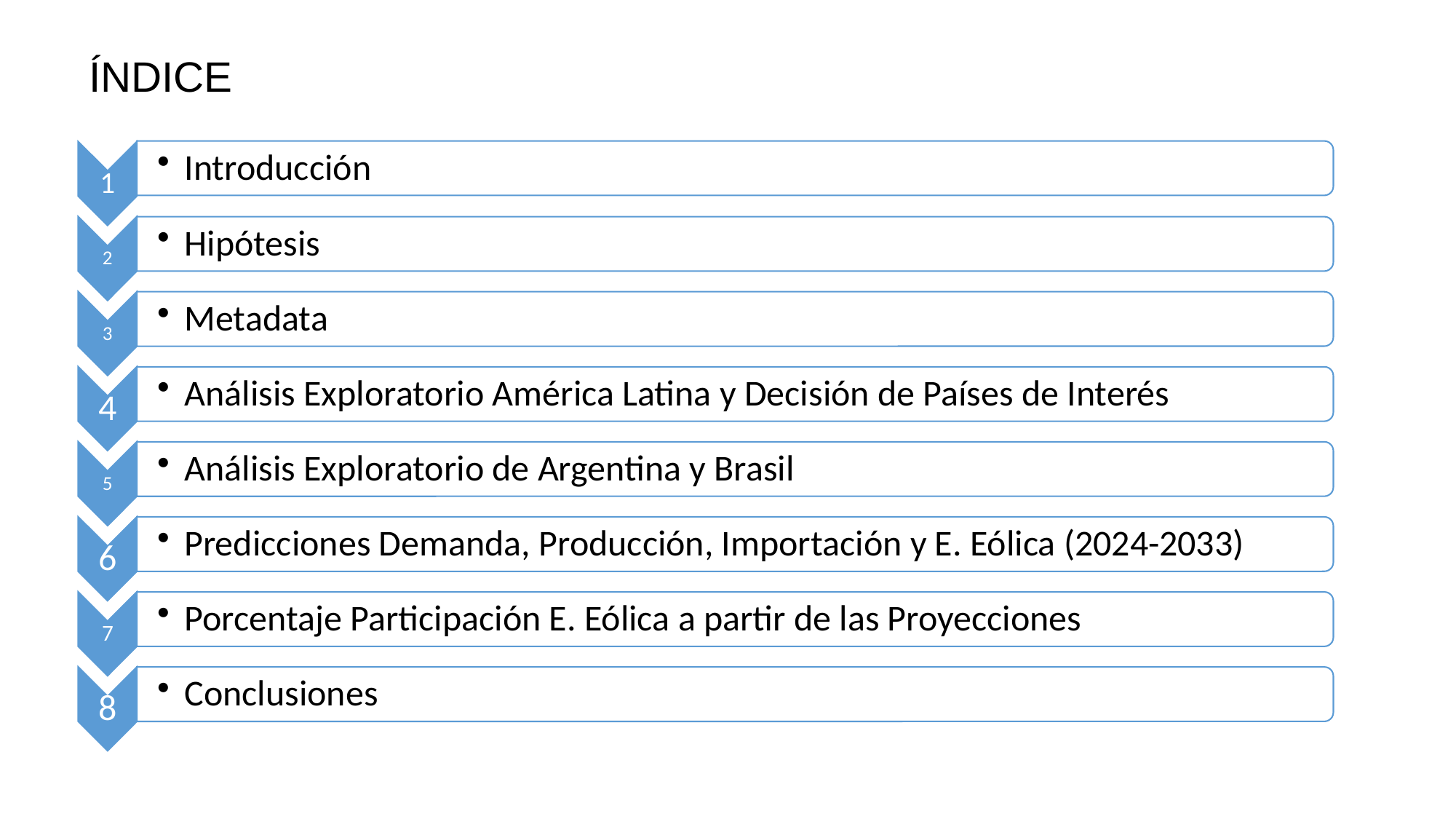

# ÍNDICE
1
Introducción
2
Hipótesis
3
Metadata
4
Análisis Exploratorio América Latina y Decisión de Países de Interés
5
Análisis Exploratorio de Argentina y Brasil
6
Predicciones Demanda, Producción, Importación y E. Eólica (2024-2033)
7
Porcentaje Participación E. Eólica a partir de las Proyecciones
8
Conclusiones